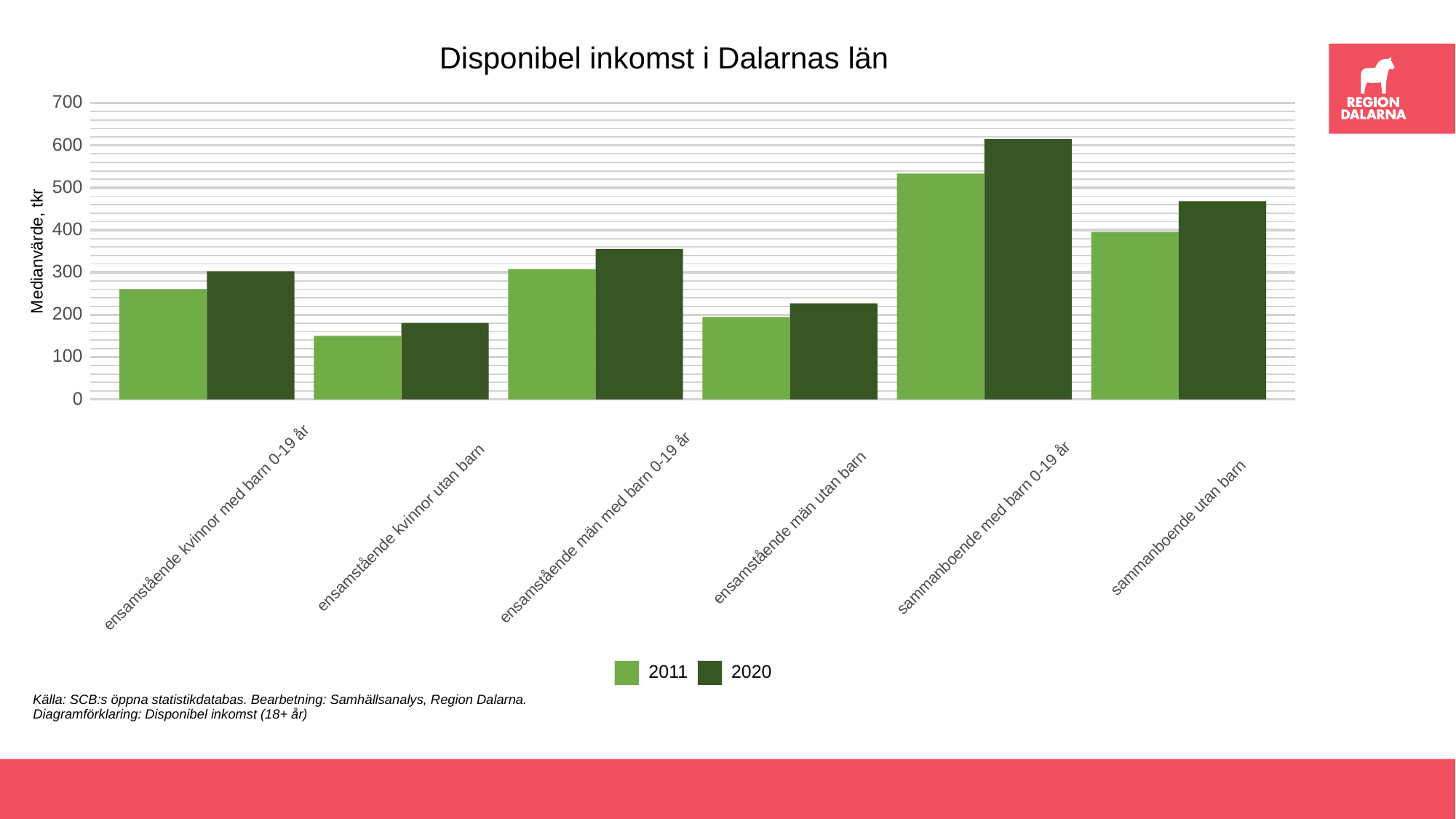

Disponibel inkomst i Dalarnas län

700

600

500

400

Medianvärde, tkr

300

200

100

  0

ensamstående kvinnor med barn 0-19 år
ensamstående män med barn 0-19 år
sammanboende med barn 0-19 år
ensamstående kvinnor utan barn
ensamstående män utan barn
sammanboende utan barn

2011
2020
Källa: SCB:s öppna statistikdatabas. Bearbetning: Samhällsanalys, Region Dalarna.
Diagramförklaring: Disponibel inkomst (18+ år)